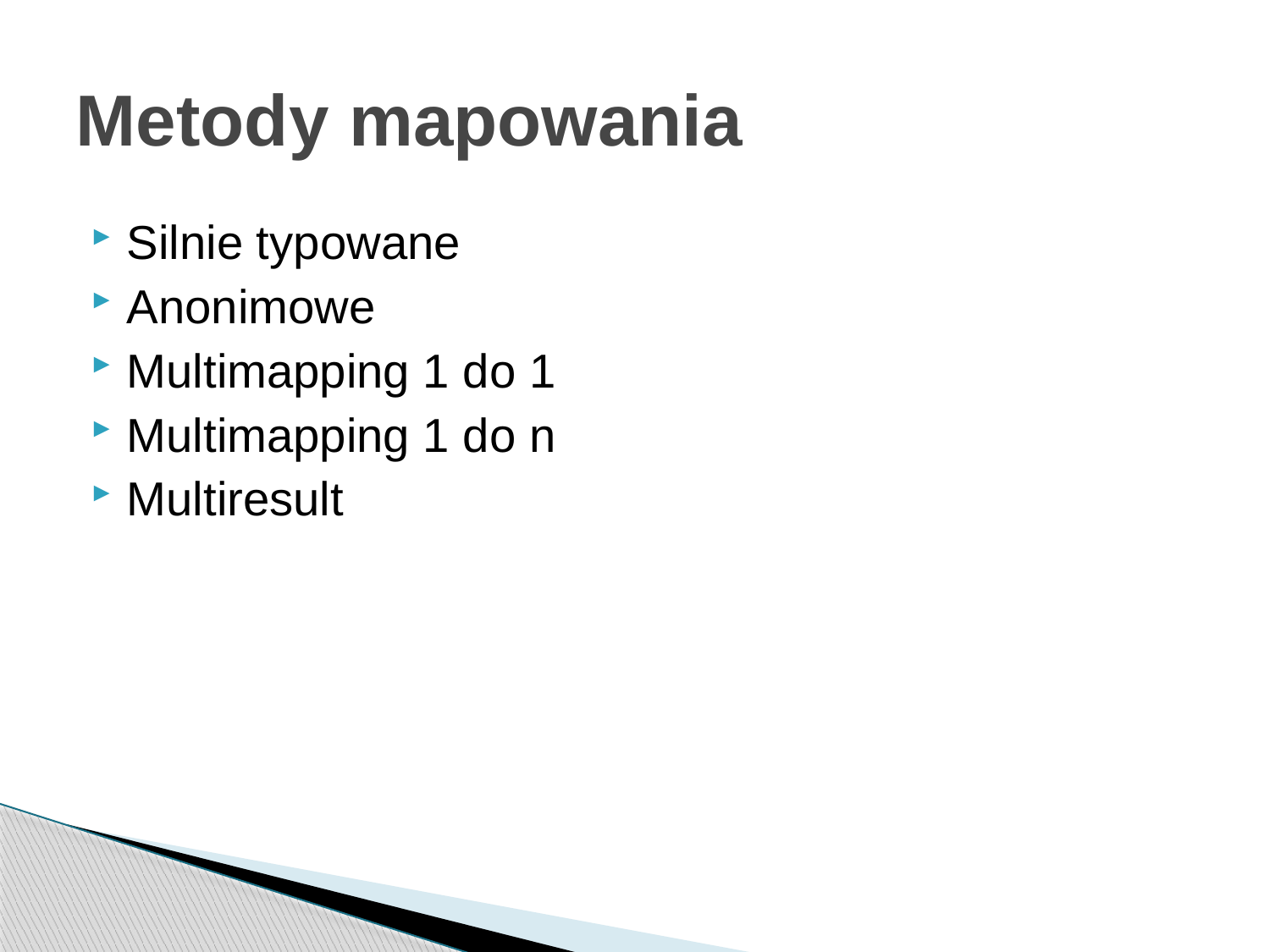

# Metody mapowania
Silnie typowane
Anonimowe
Multimapping 1 do 1
Multimapping 1 do n
Multiresult